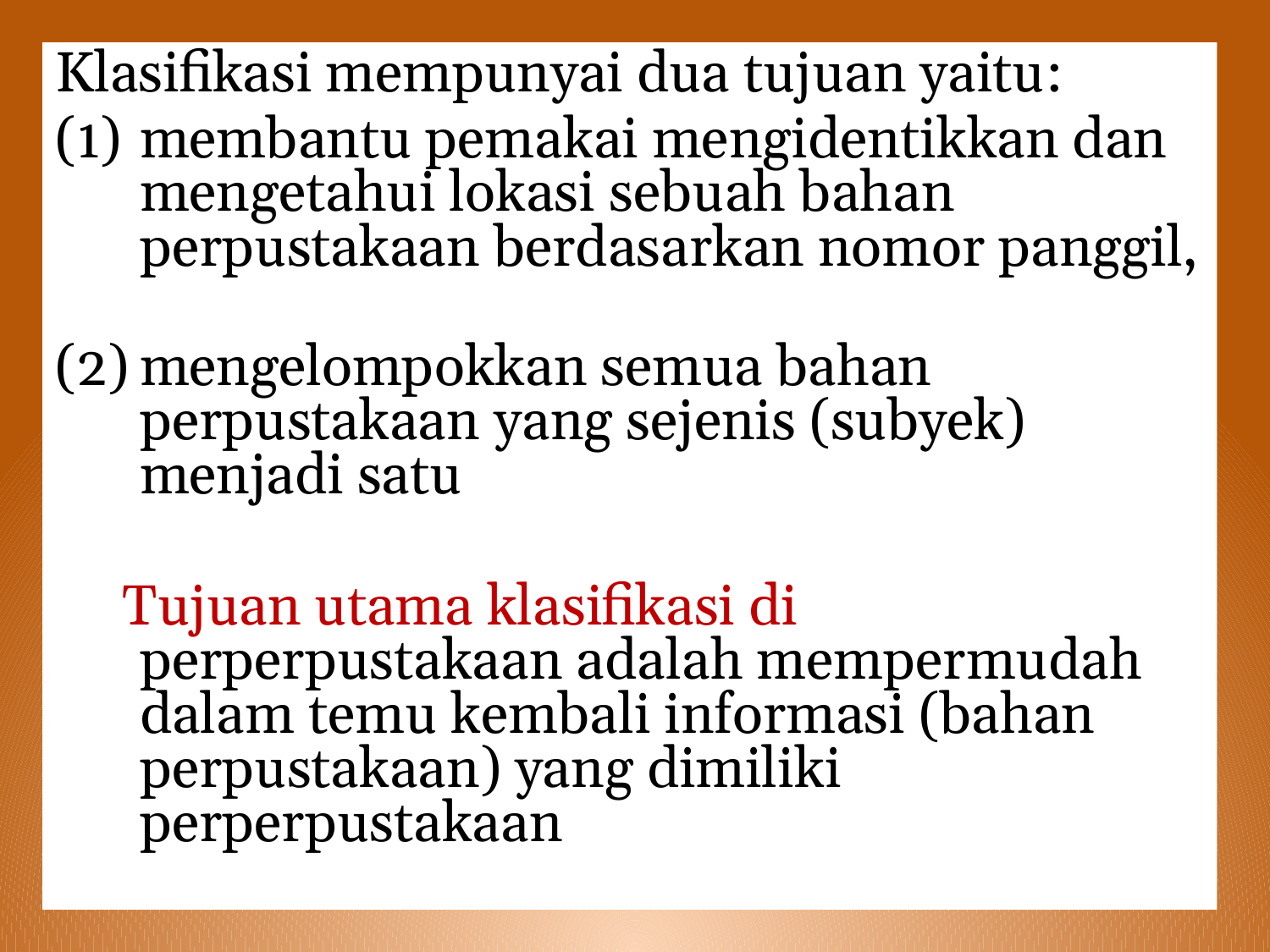

Klasifikasi mempunyai dua tujuan yaitu:
membantu pemakai mengidentikkan dan mengetahui lokasi sebuah bahan perpustakaan berdasarkan nomor panggil,
mengelompokkan semua bahan perpustakaan yang sejenis (subyek) menjadi satu

     Tujuan utama klasifikasi di perperpustakaan adalah mempermudah dalam temu kembali informasi (bahan perpustakaan) yang dimiliki perperpustakaan